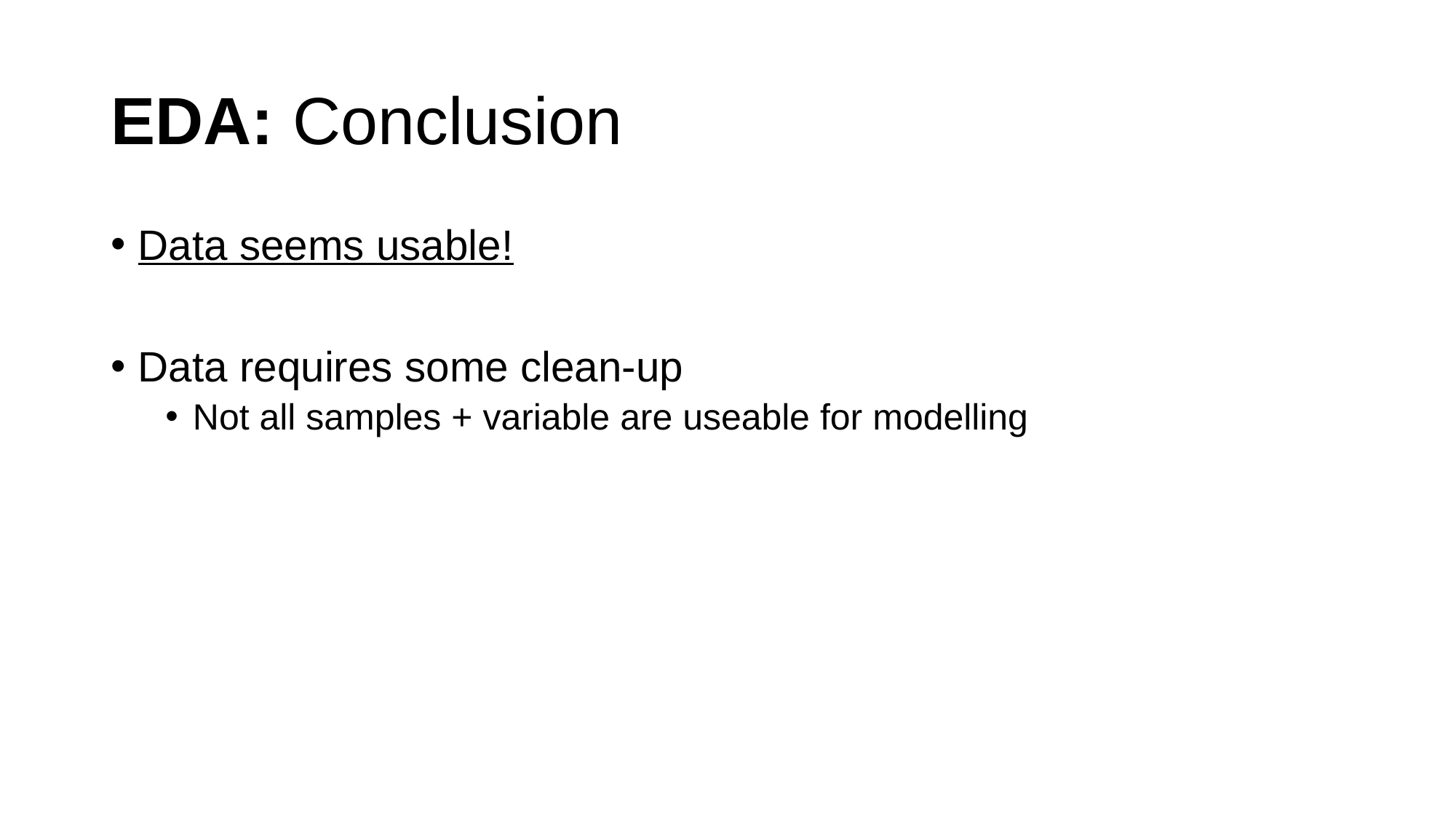

# EDA: Conclusion
Data seems usable!

Data requires some clean-up
Not all samples + variable are useable for modelling

9